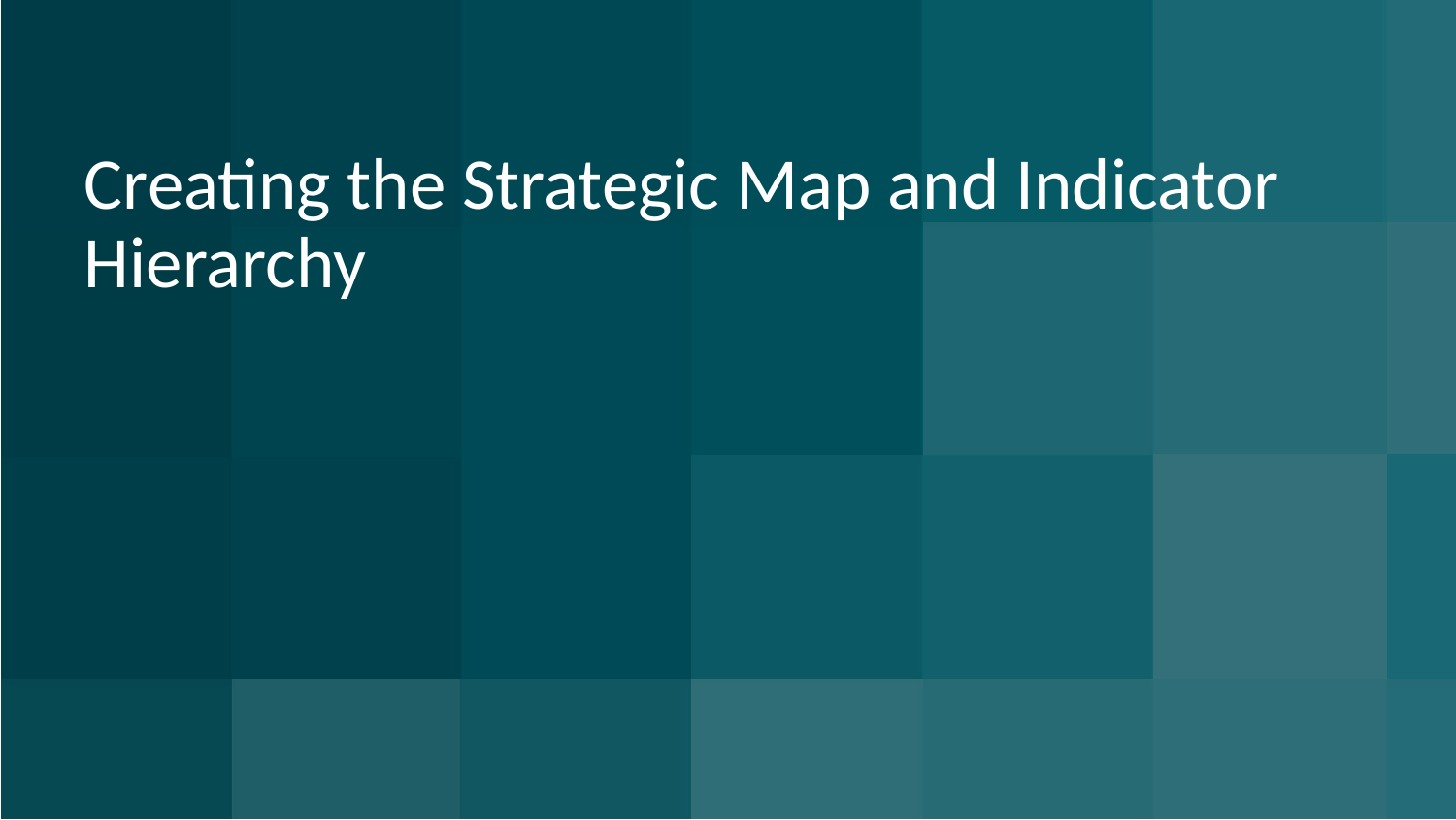

# Creating the Strategic Map and Indicator Hierarchy